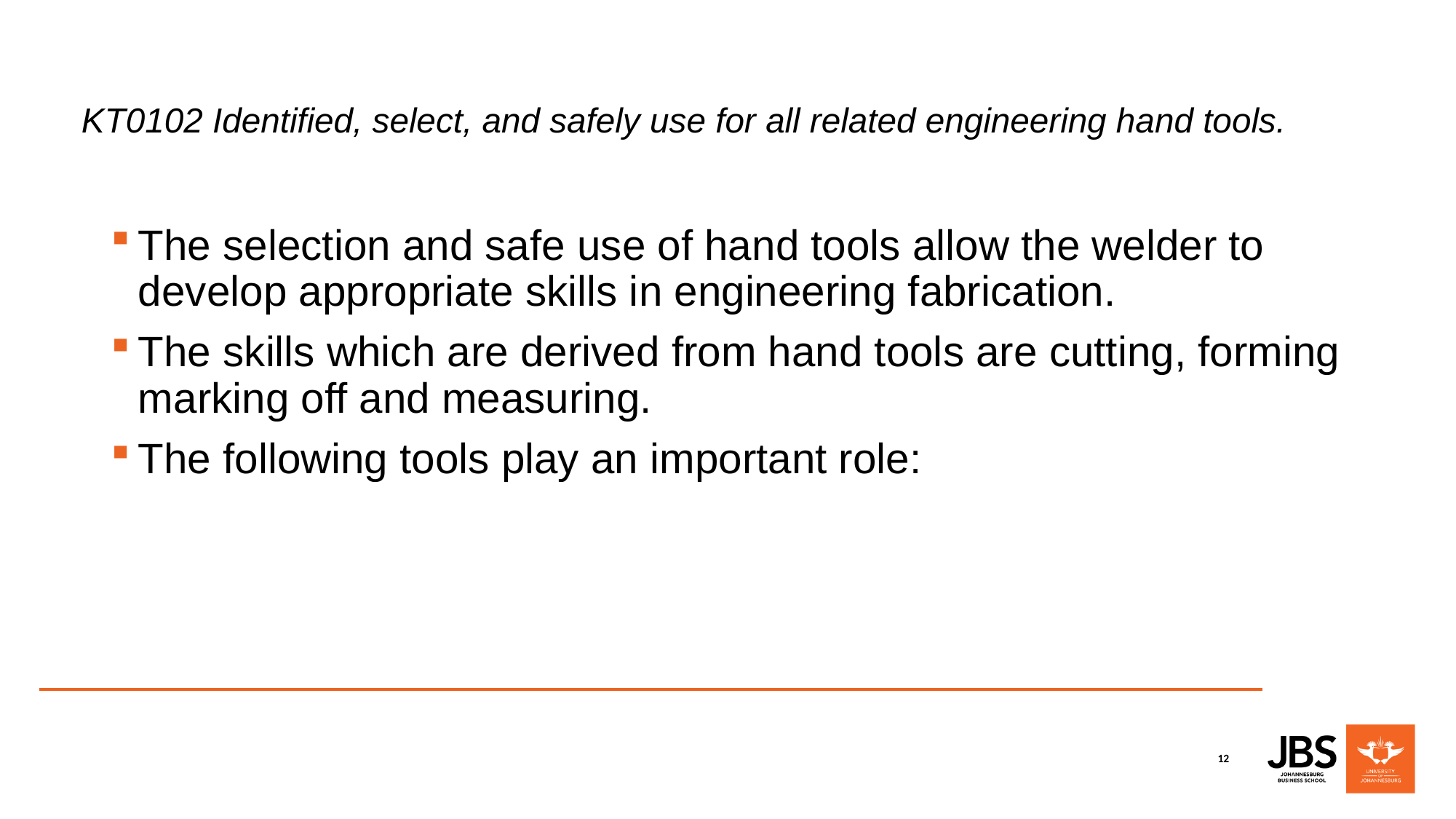

# KT0102 Identified, select, and safely use for all related engineering hand tools.
The selection and safe use of hand tools allow the welder to develop appropriate skills in engineering fabrication.
The skills which are derived from hand tools are cutting, forming marking off and measuring.
The following tools play an important role: